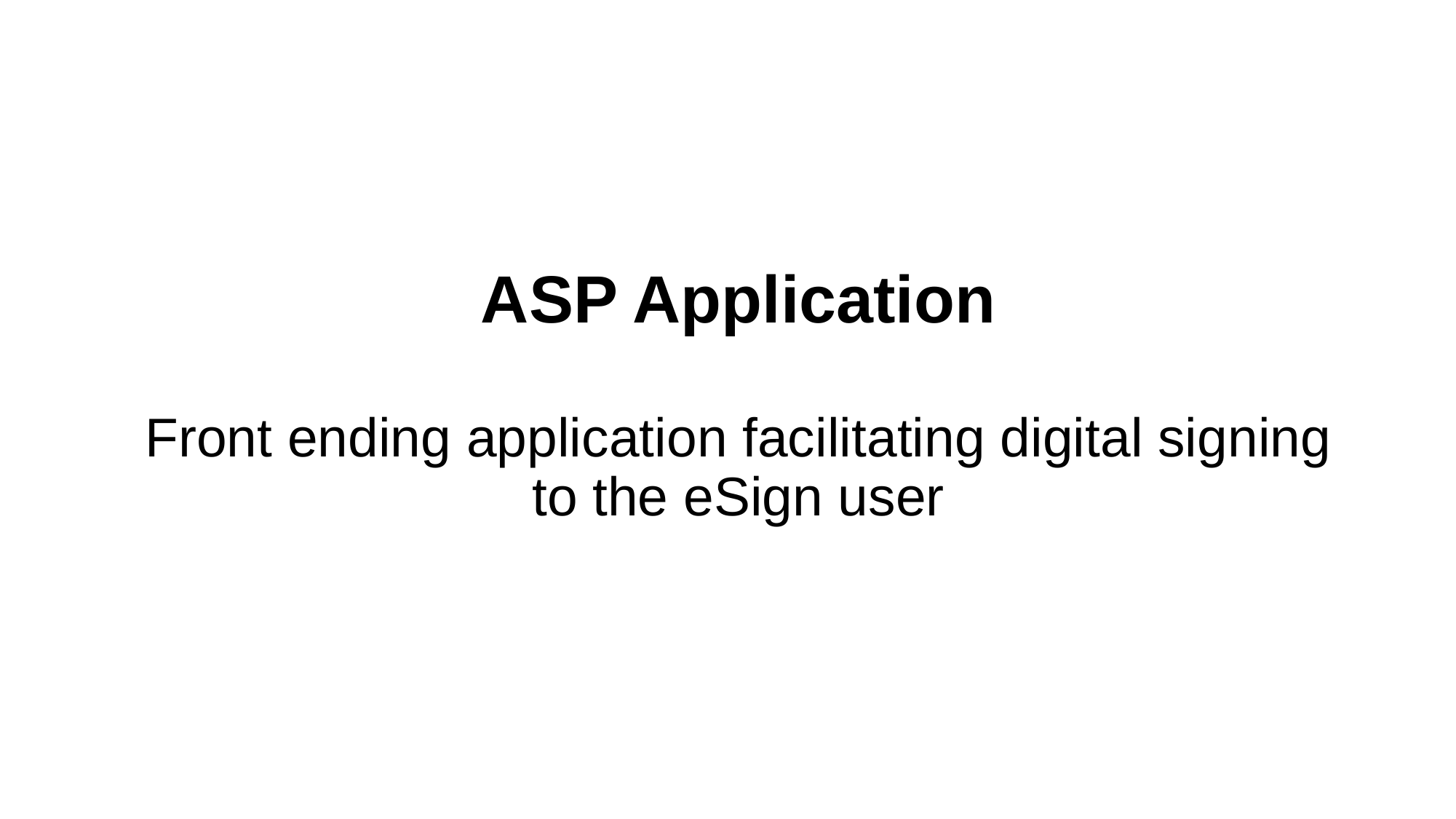

# ASP Application Front ending application facilitating digital signing to the eSign user